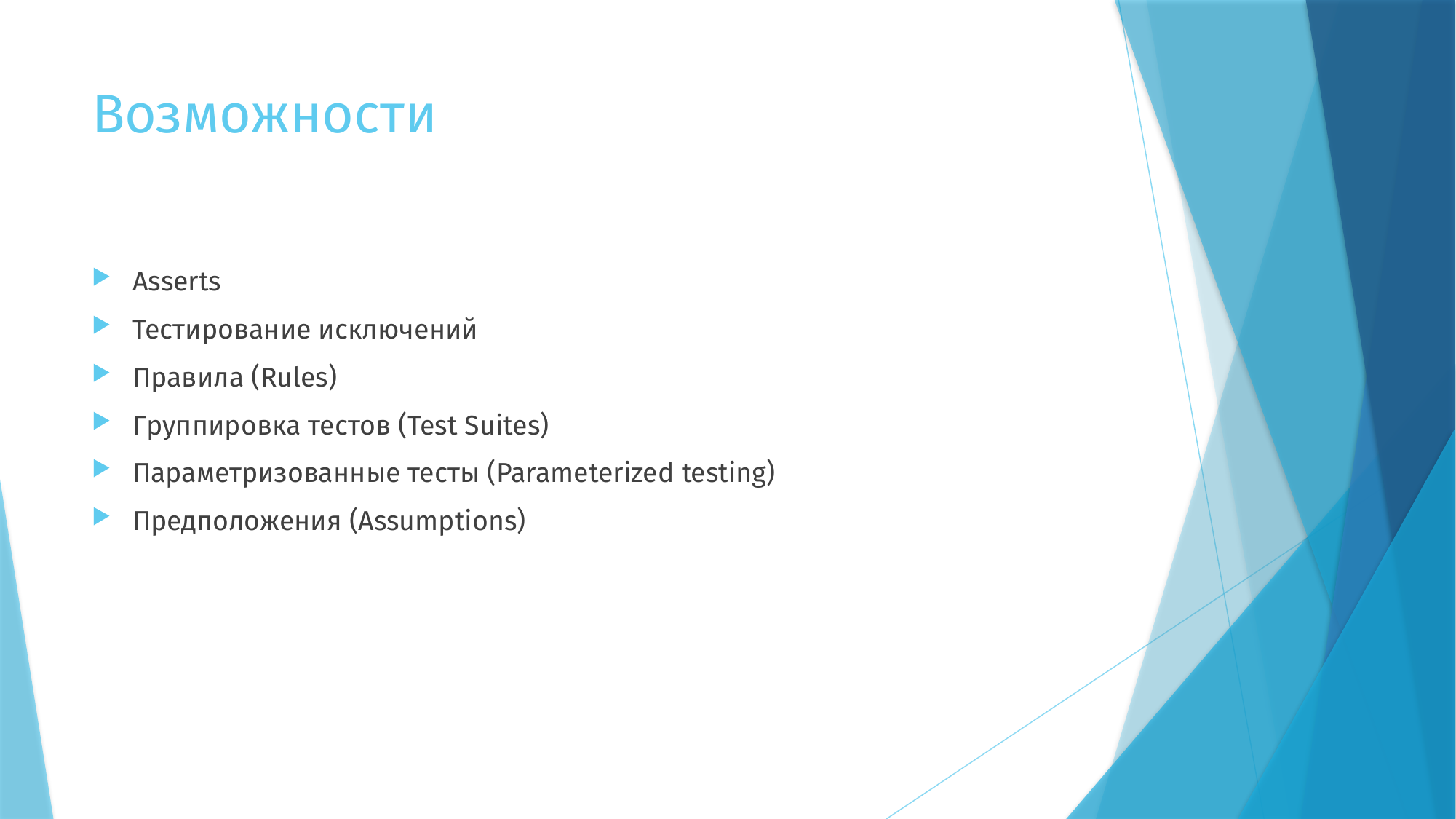

# Возможности
Asserts
Тестирование исключений
Правила (Rules)
Группировка тестов (Test Suites)
Параметризованные тесты (Parameterized testing)
Предположения (Assumptions)